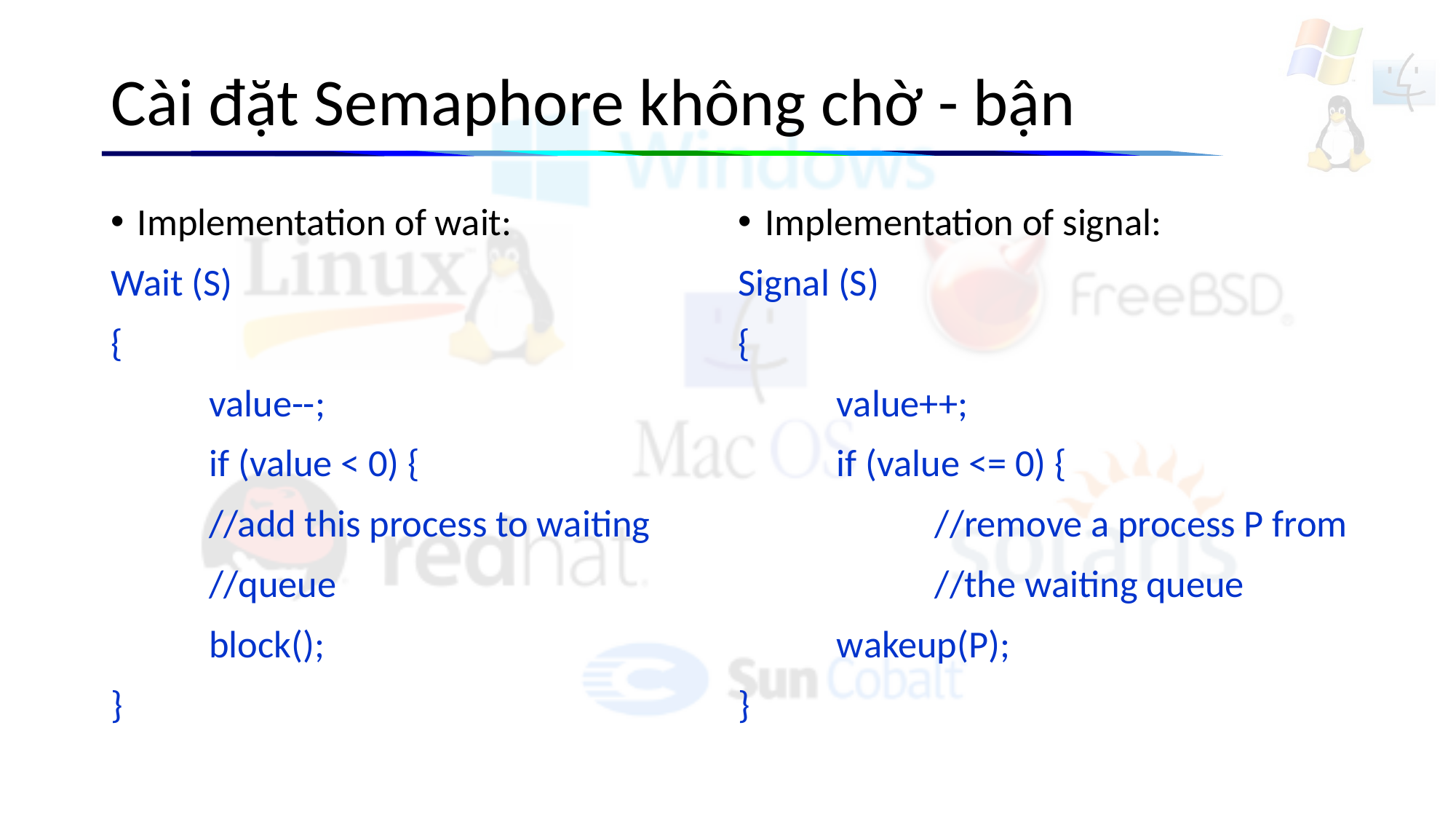

# Cài đặt Semaphore không chờ - bận
Implementation of wait:
Wait (S)
{
	value--;
	if (value < 0) {
	//add this process to waiting
	//queue
	block();
}
Implementation of signal:
Signal (S)
{
	value++;
	if (value <= 0) {
		//remove a process P from
		//the waiting queue
	wakeup(P);
}